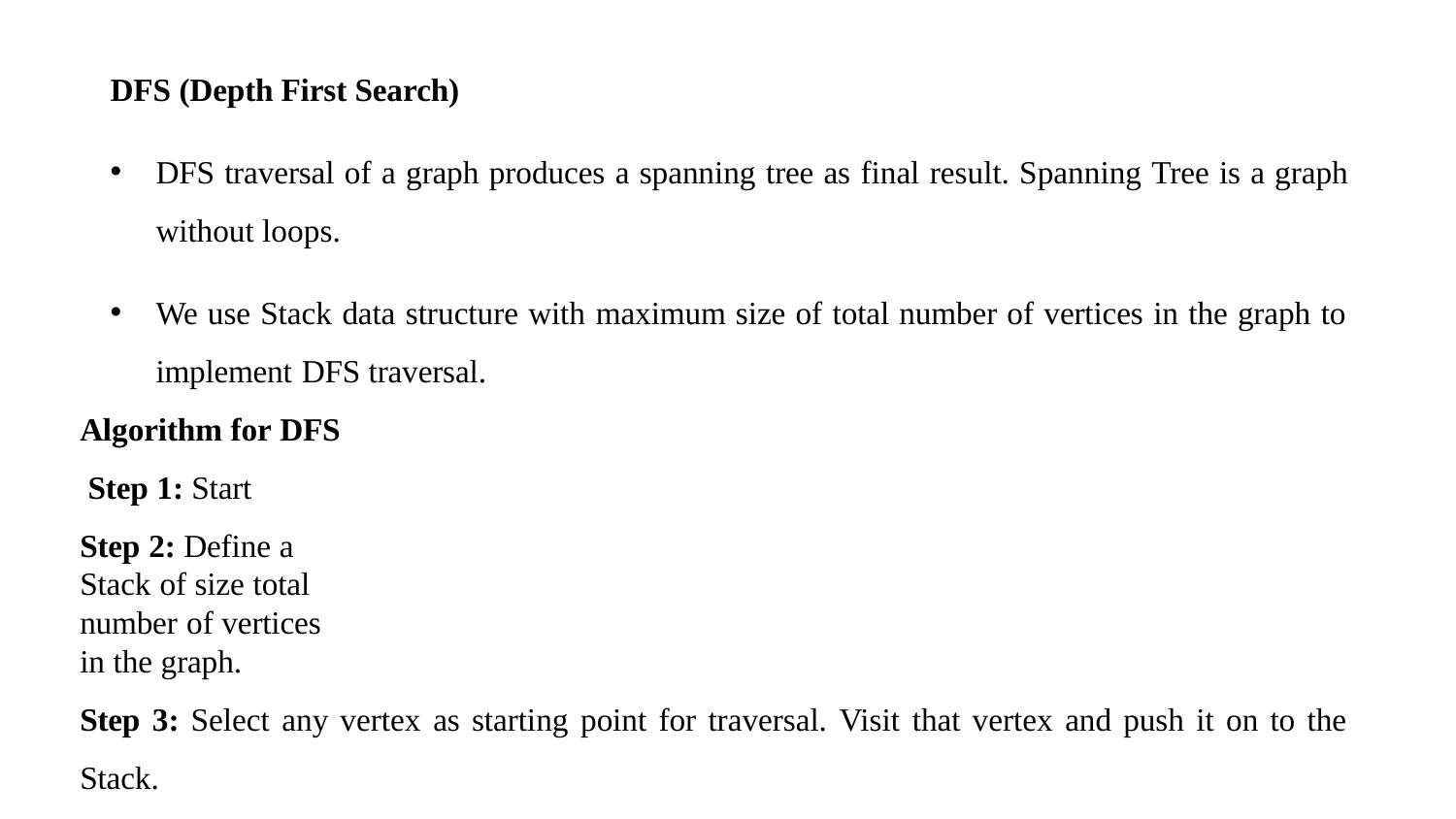

# DFS (Depth First Search)
DFS traversal of a graph produces a spanning tree as final result. Spanning Tree is a graph
without loops.
We use Stack data structure with maximum size of total number of vertices in the graph to  implement DFS traversal.
Algorithm for DFS  Step 1: Start
Step 2: Define a Stack of size total number of vertices in the graph.
Step 3: Select any vertex as starting point for traversal. Visit that vertex and push it on to the  Stack.
Step 4: Visit any one of the non-visited adjacent vertices of a vertex which is at the top of stack  and push it on to the stack.